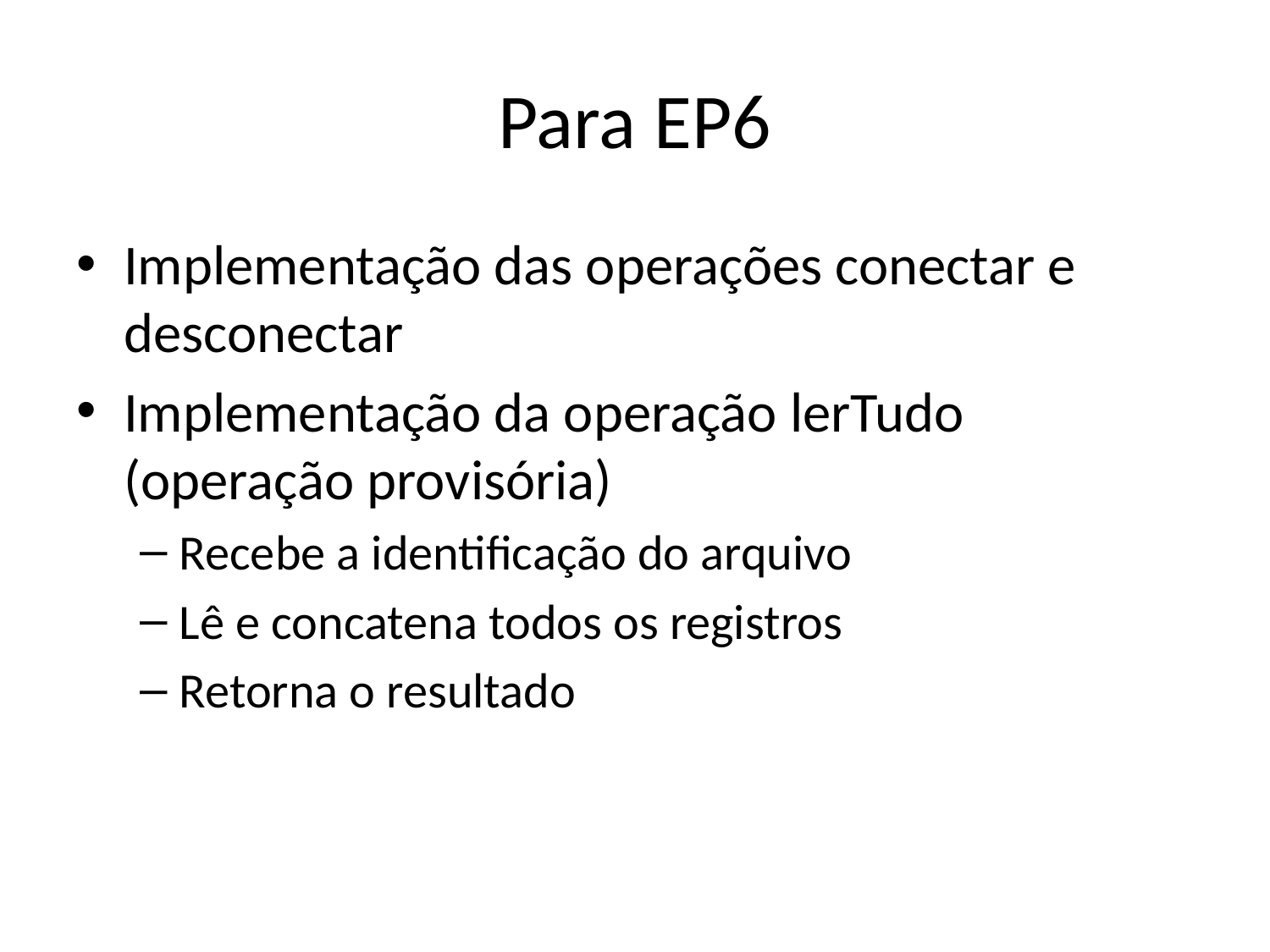

# Para EP6
Implementação das operações conectar e desconectar
Implementação da operação lerTudo (operação provisória)
Recebe a identificação do arquivo
Lê e concatena todos os registros
Retorna o resultado